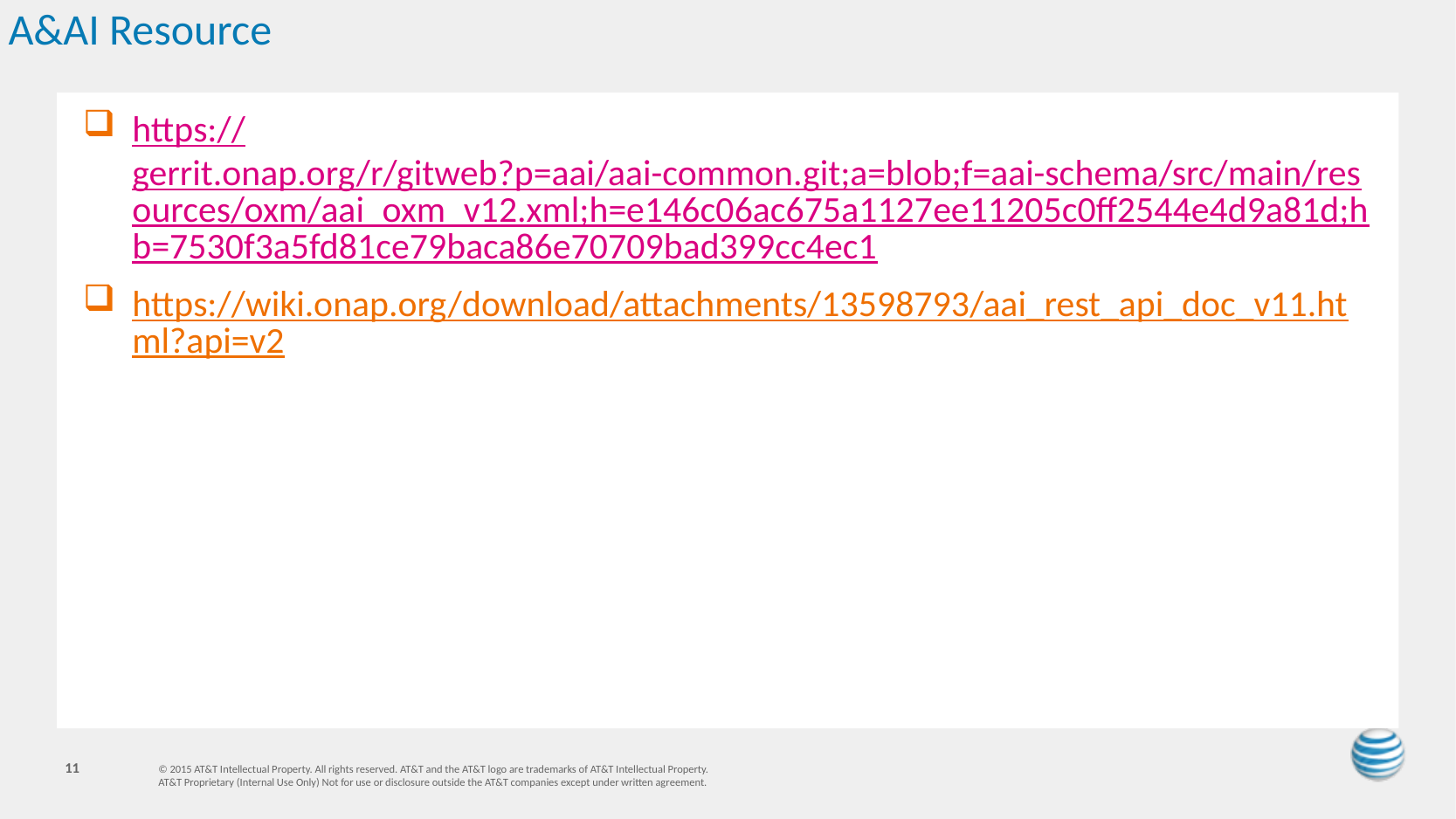

# A&AI Resource
https://gerrit.onap.org/r/gitweb?p=aai/aai-common.git;a=blob;f=aai-schema/src/main/resources/oxm/aai_oxm_v12.xml;h=e146c06ac675a1127ee11205c0ff2544e4d9a81d;hb=7530f3a5fd81ce79baca86e70709bad399cc4ec1
https://wiki.onap.org/download/attachments/13598793/aai_rest_api_doc_v11.html?api=v2

11
© 2015 AT&T Intellectual Property. All rights reserved. AT&T and the AT&T logo are trademarks of AT&T Intellectual Property.
AT&T Proprietary (Internal Use Only) Not for use or disclosure outside the AT&T companies except under written agreement.